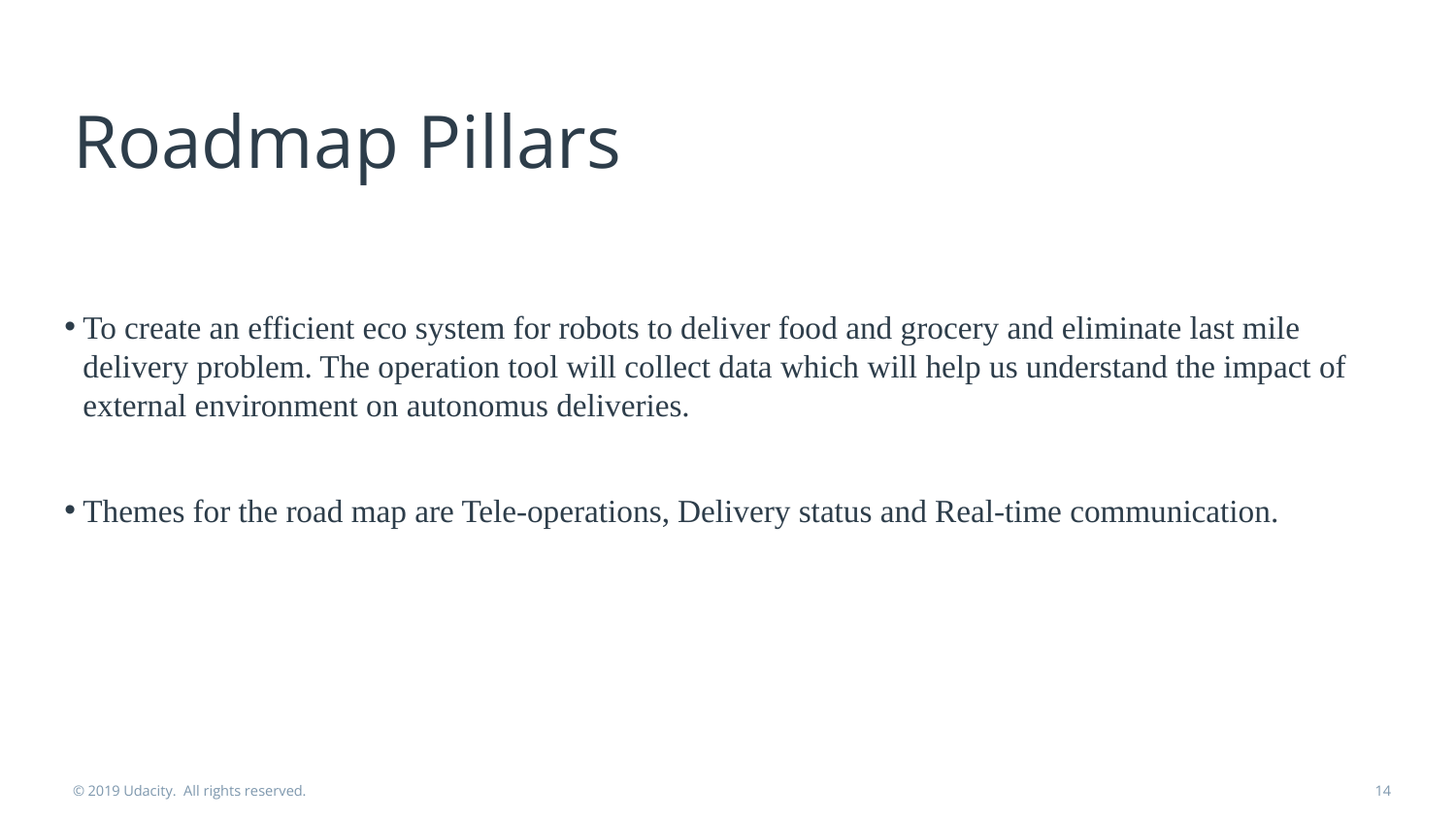

# Roadmap Pillars
To create an efficient eco system for robots to deliver food and grocery and eliminate last mile delivery problem. The operation tool will collect data which will help us understand the impact of external environment on autonomus deliveries.

Themes for the road map are Tele-operations, Delivery status and Real-time communication.
© 2019 Udacity.  All rights reserved.
14